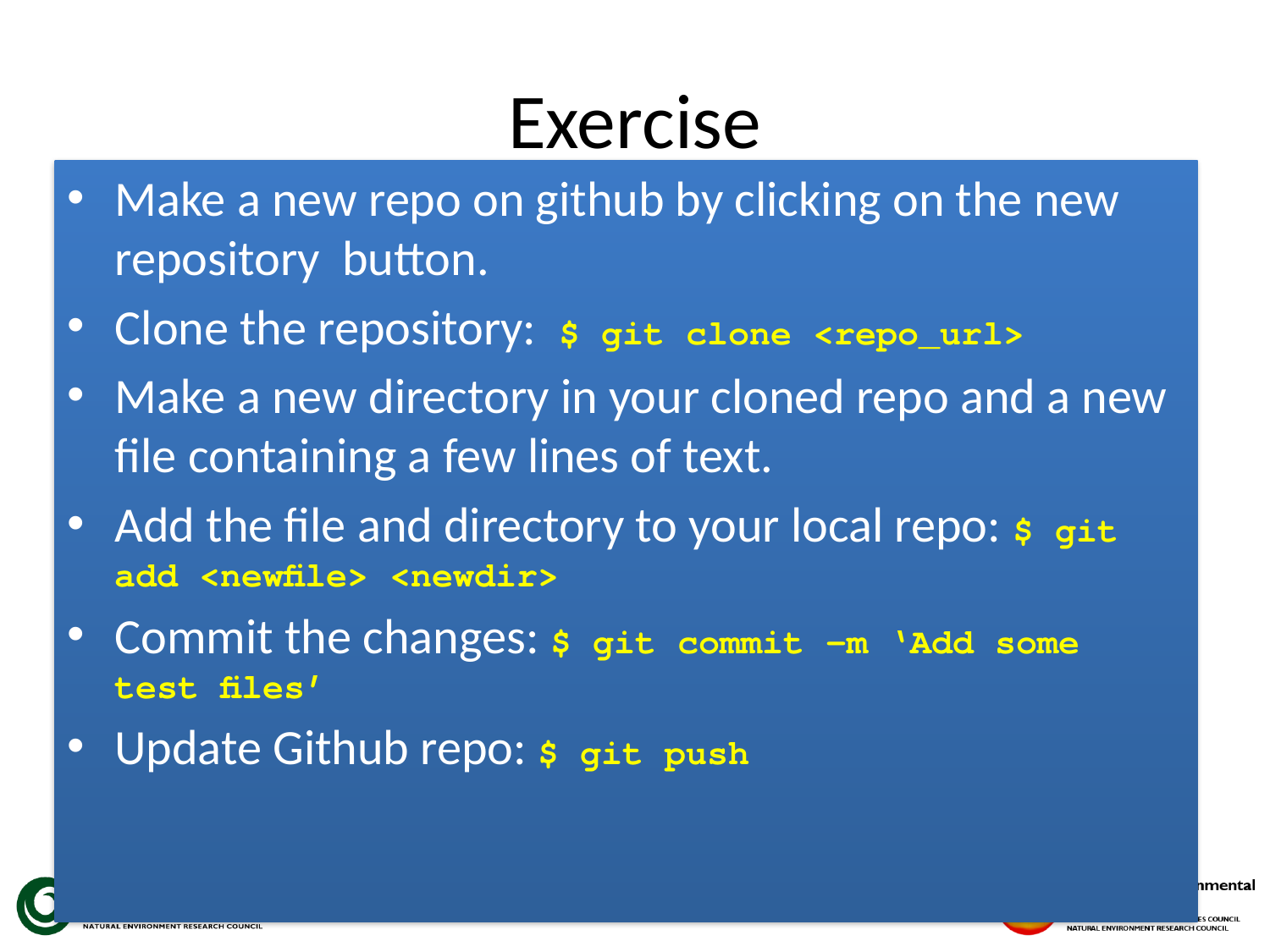

# Exercise
Make a new repo on github by clicking on the new repository  button.
Clone the repository:  $ git clone <repo_url>
Make a new directory in your cloned repo and a new file containing a few lines of text.
Add the file and directory to your local repo: $ git add <newfile> <newdir>
Commit the changes: $ git commit -m ‘Add some test files’
Update Github repo: $ git push